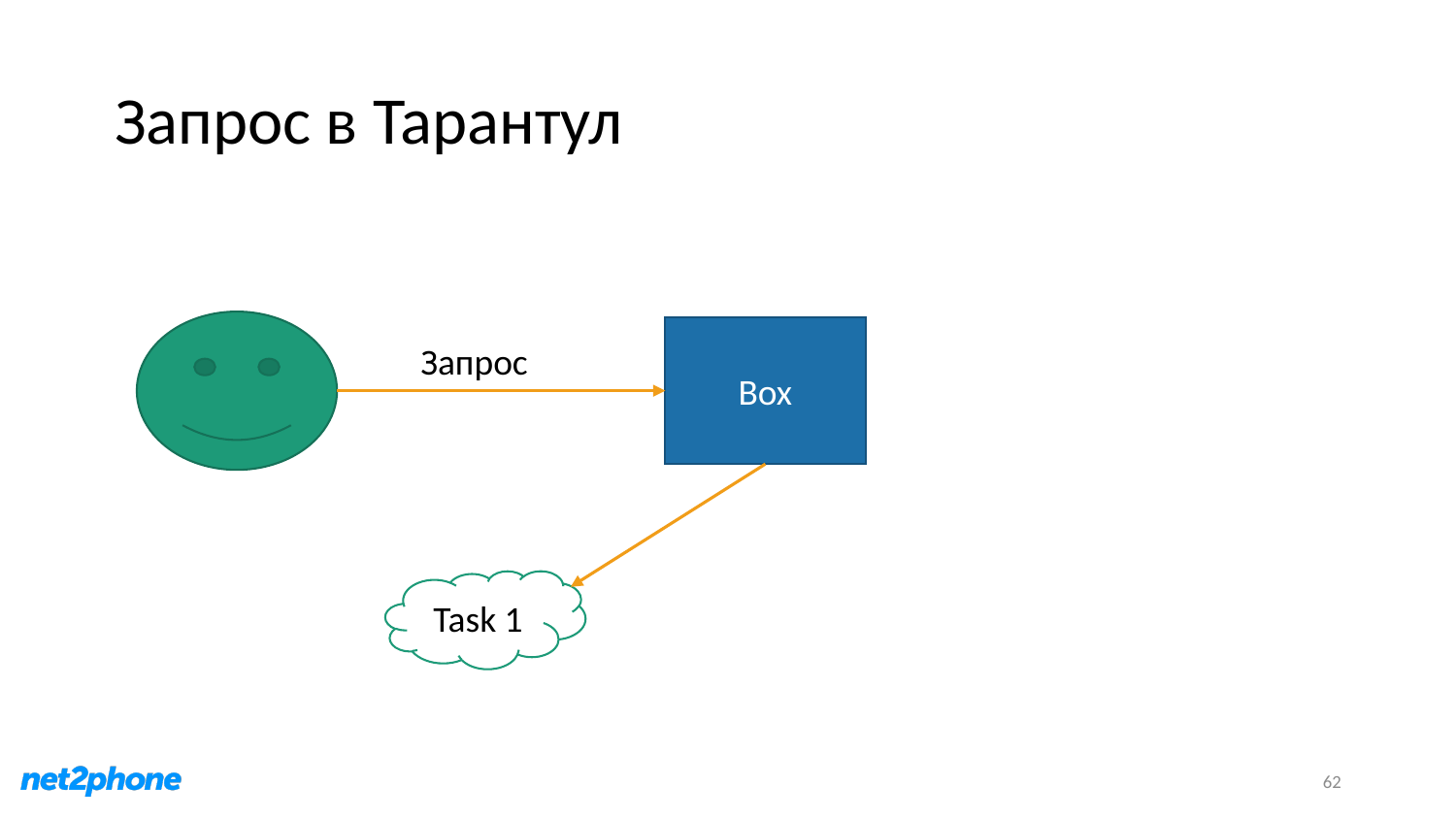

# Запрос в Тарантул

Box
Запрос
Task 1
62